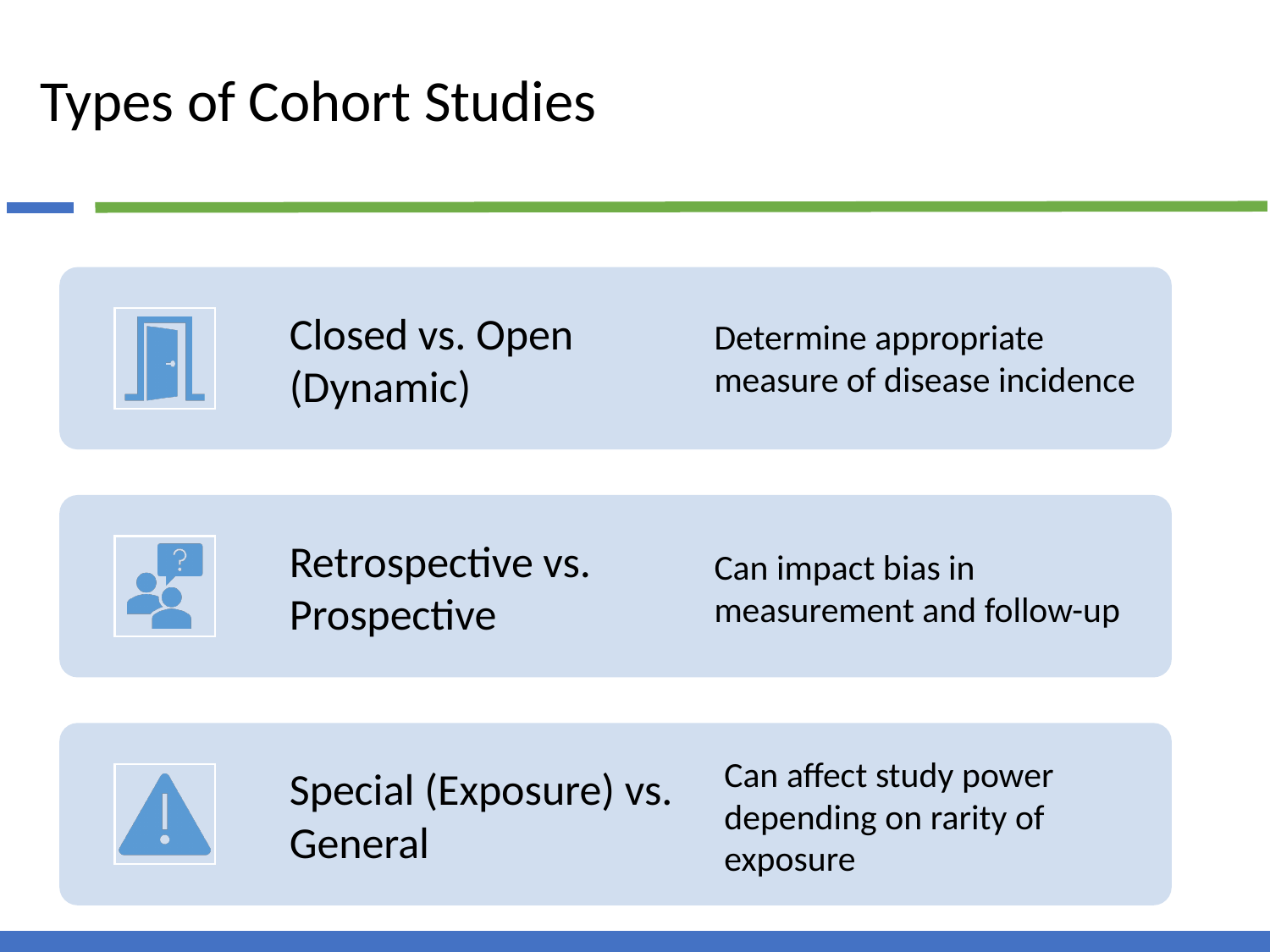

# Types of Cohort Studies
Closed vs. Open (Dynamic)
Determine appropriate measure of disease incidence
Retrospective vs. Prospective
Can impact bias in measurement and follow-up
Special (Exposure) vs. General
Can affect study power depending on rarity of exposure